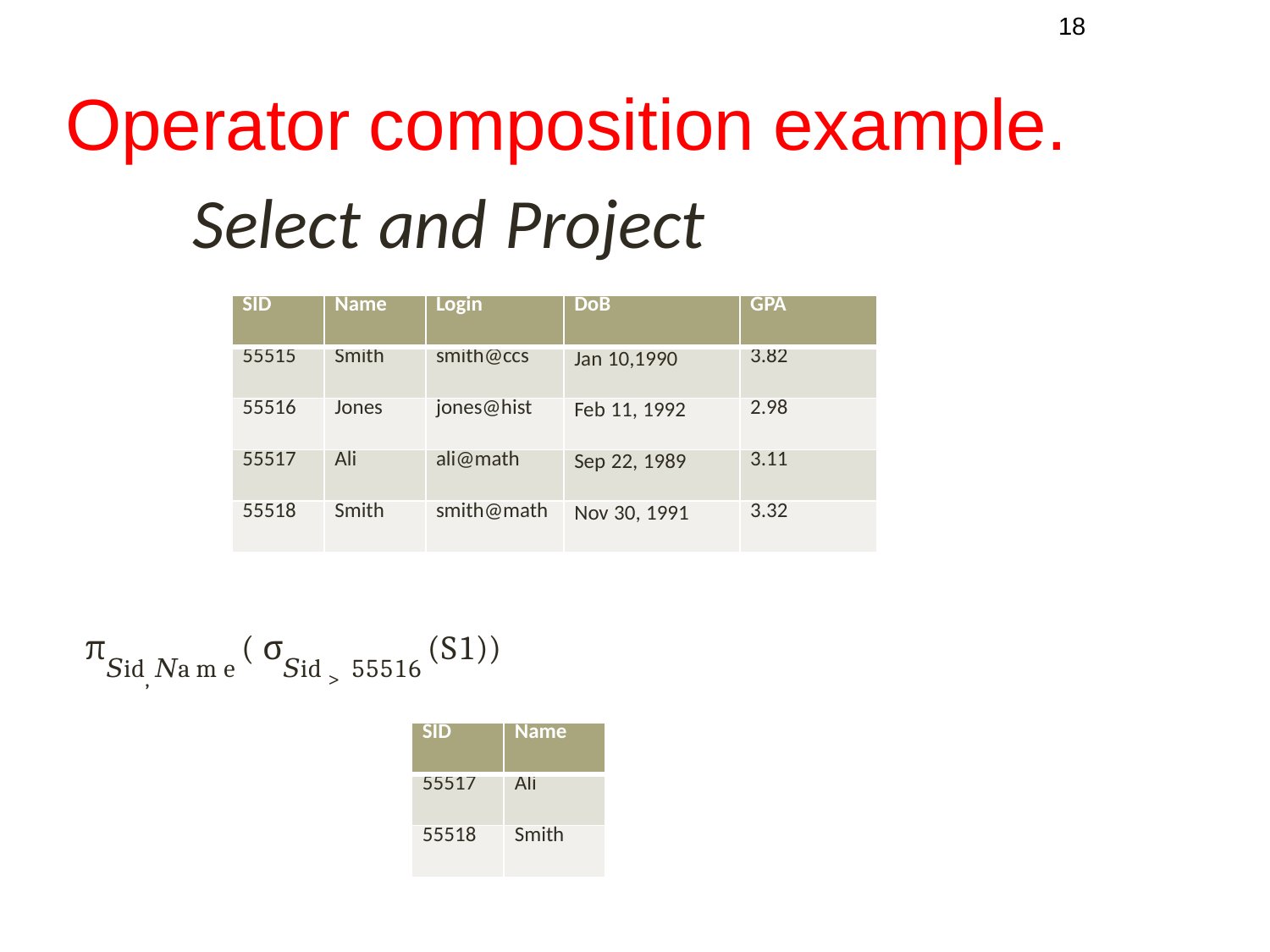

18
# Operator composition example.
Select and Project
| SID | Name | Login | DoB | GPA |
| --- | --- | --- | --- | --- |
| 55515 | Smith | smith@ccs | Jan 10,1990 | 3.82 |
| 55516 | Jones | jones@hist | Feb 11, 1992 | 2.98 |
| 55517 | Ali | ali@math | Sep 22, 1989 | 3.11 |
| 55518 | Smith | smith@math | Nov 30, 1991 | 3.32 |
π𝑆id, 𝑁a m e ( σ𝑆id >  55516 (S1))
| SID | Name |
| --- | --- |
| 55517 | Ali |
| 55518 | Smith |